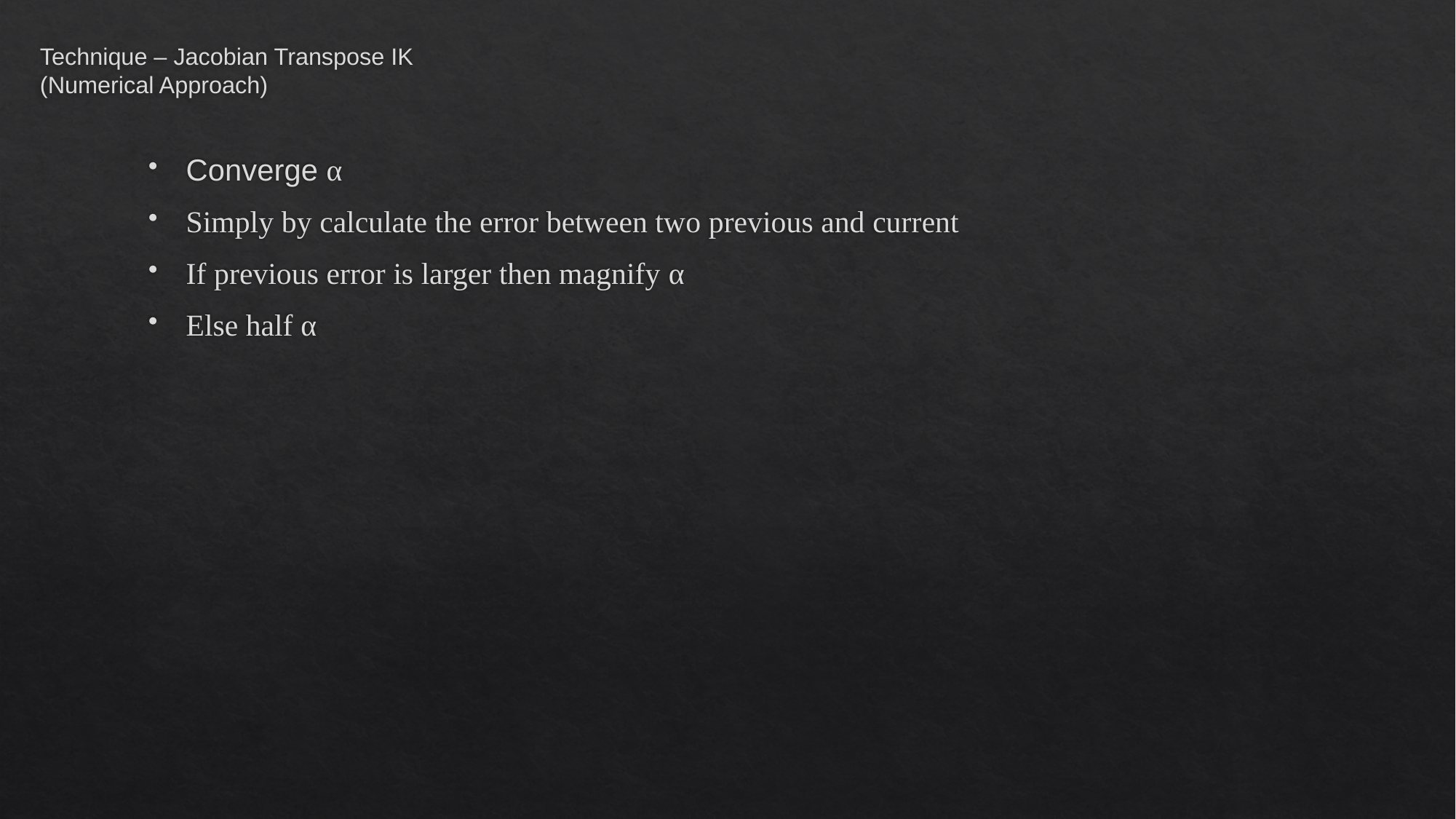

# Technique – Jacobian Transpose IK (Numerical Approach)
Converge α
Simply by calculate the error between two previous and current
If previous error is larger then magnify α
Else half α